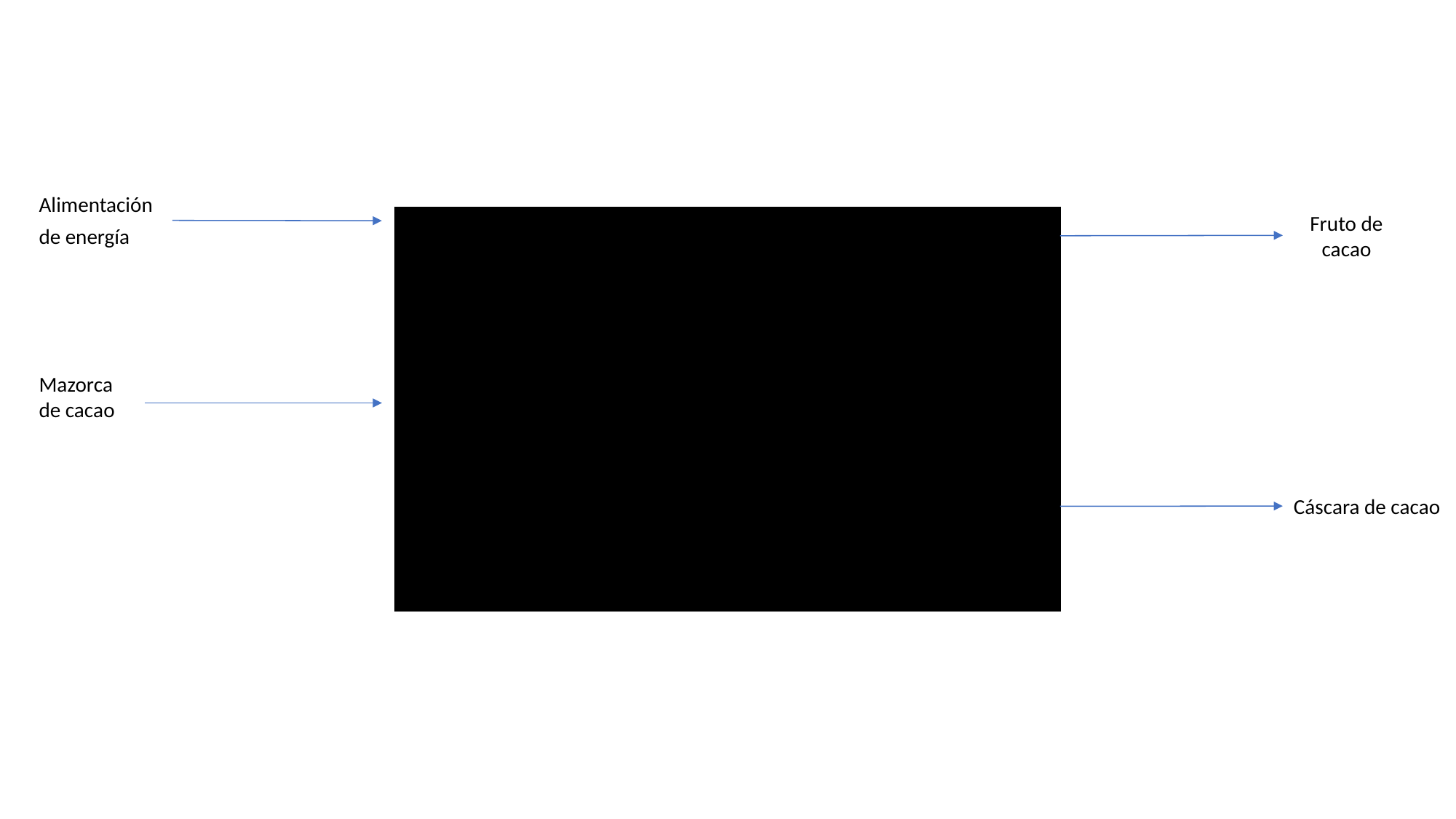

Alimentación de energía
Fruto de cacao

Mazorca de cacao

Cáscara de cacao